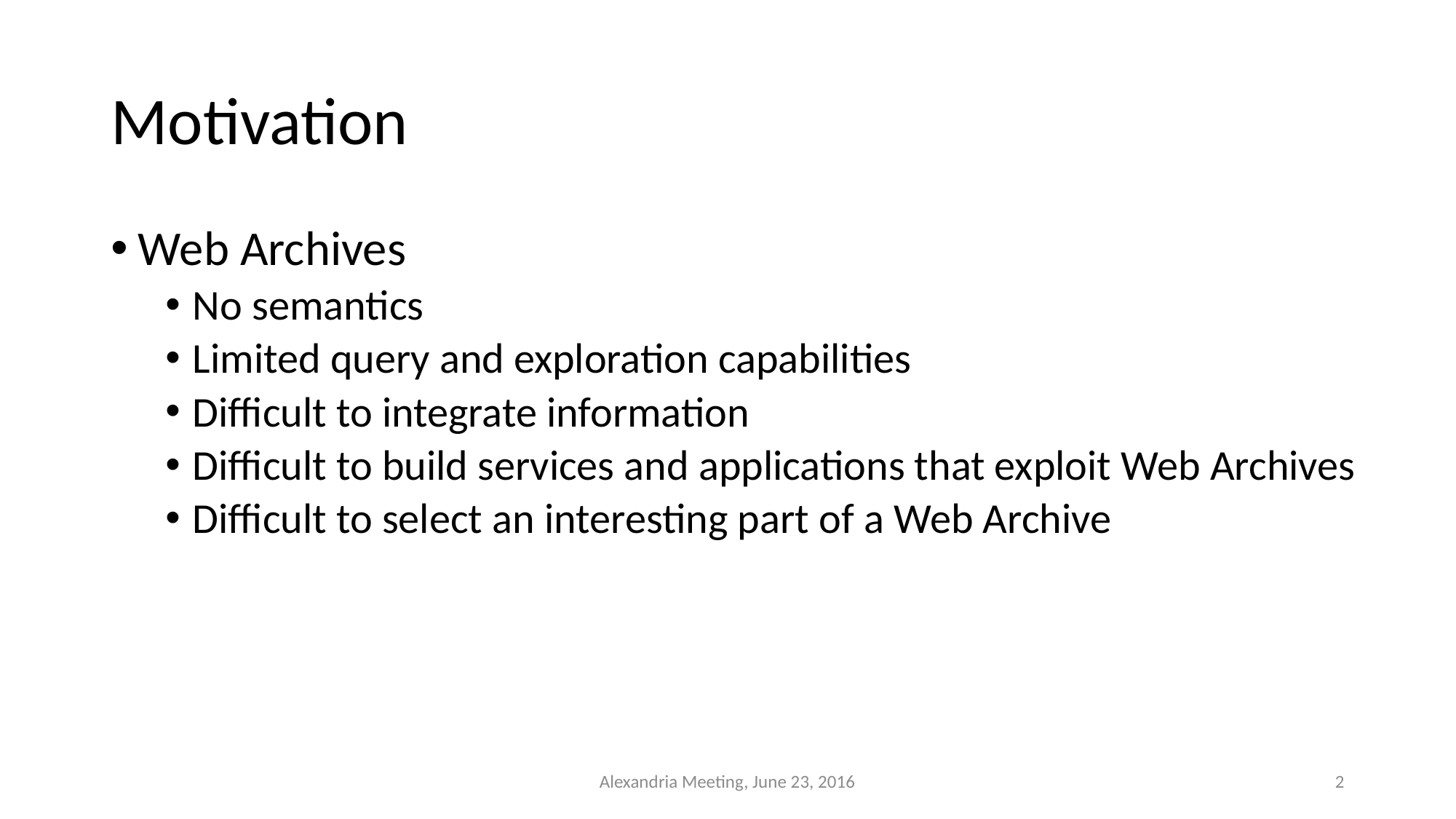

# Motivation
Web Archives
No semantics
Limited query and exploration capabilities
Difficult to integrate information
Difficult to build services and applications that exploit Web Archives
Difficult to select an interesting part of a Web Archive

Alexandria Meeting, June 23, 2016
2